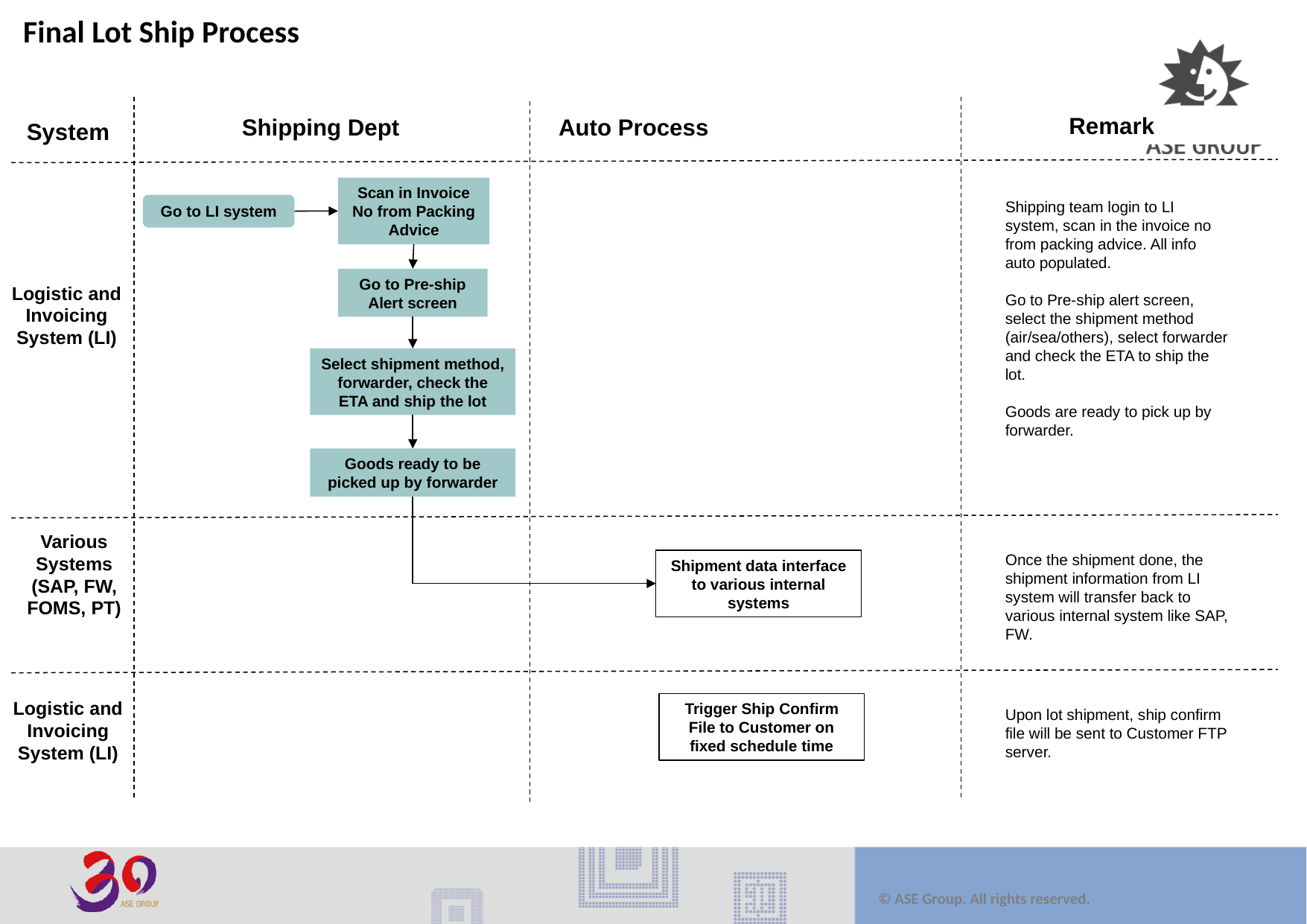

# Final Lot Ship Process
Remark
Shipping Dept
Auto Process
System
Scan in Invoice No from Packing Advice
Shipping team login to LI system, scan in the invoice no from packing advice. All info auto populated.

Go to Pre-ship alert screen, select the shipment method (air/sea/others), select forwarder and check the ETA to ship the lot.

Goods are ready to pick up by forwarder.
Go to LI system
Go to Pre-ship Alert screen
Logistic and Invoicing System (LI)
Select shipment method, forwarder, check the ETA and ship the lot
Goods ready to be picked up by forwarder
Various Systems (SAP, FW, FOMS, PT)
Once the shipment done, the shipment information from LI system will transfer back to various internal system like SAP, FW.
Shipment data interface to various internal systems
Logistic and Invoicing System (LI)
Trigger Ship Confirm File to Customer on fixed schedule time
Upon lot shipment, ship confirm file will be sent to Customer FTP server.